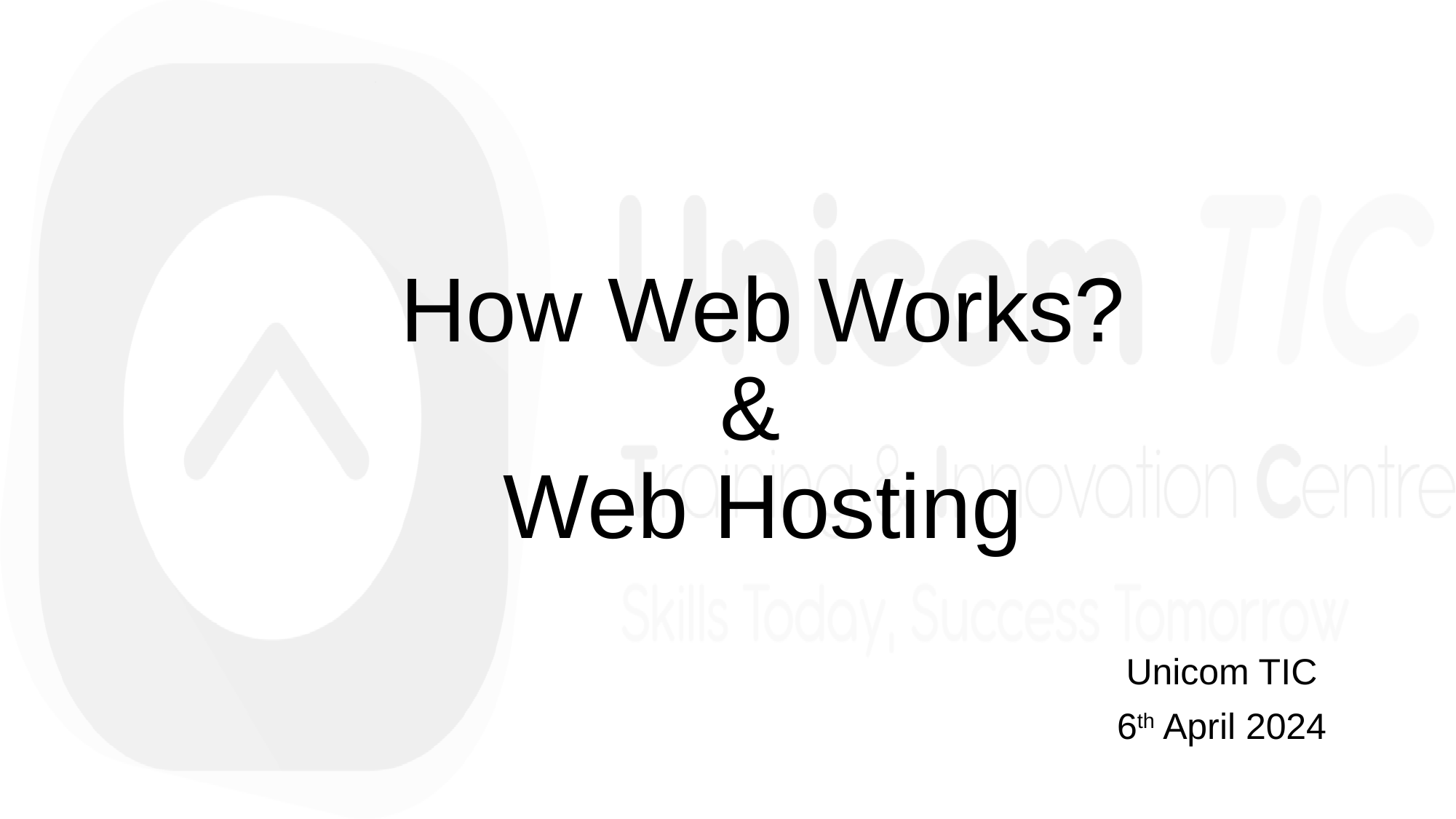

# How Web Works? & Web Hosting
Unicom TIC
6th April 2024